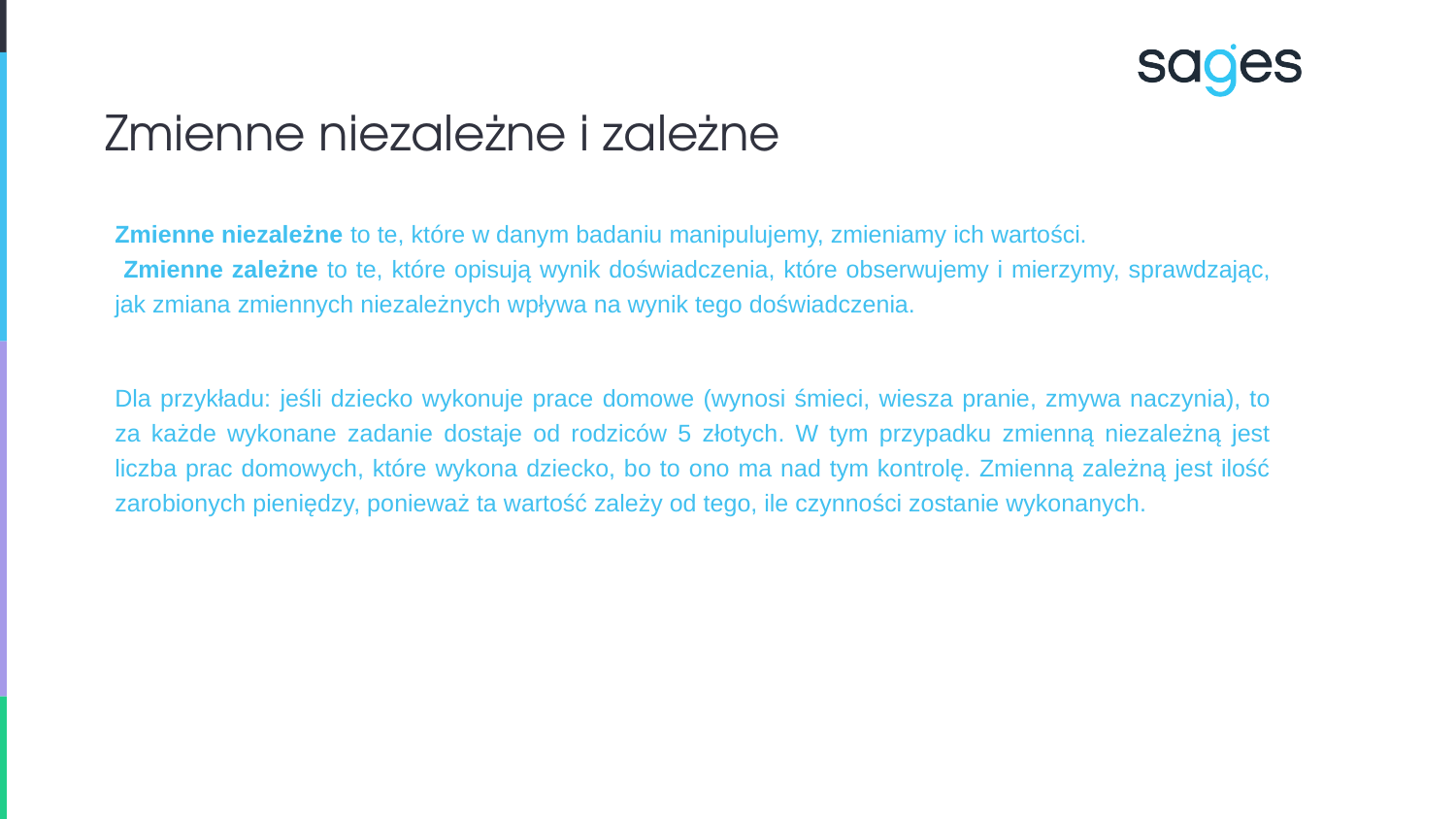

# Zmienne niezależne i zależne
Zmienne niezależne to te, które w danym badaniu manipulujemy, zmieniamy ich wartości.
 Zmienne zależne to te, które opisują wynik doświadczenia, które obserwujemy i mierzymy, sprawdzając, jak zmiana zmiennych niezależnych wpływa na wynik tego doświadczenia.

Dla przykładu: jeśli dziecko wykonuje prace domowe (wynosi śmieci, wiesza pranie, zmywa naczynia), to za każde wykonane zadanie dostaje od rodziców 5 złotych. W tym przypadku zmienną niezależną jest liczba prac domowych, które wykona dziecko, bo to ono ma nad tym kontrolę. Zmienną zależną jest ilość zarobionych pieniędzy, ponieważ ta wartość zależy od tego, ile czynności zostanie wykonanych.